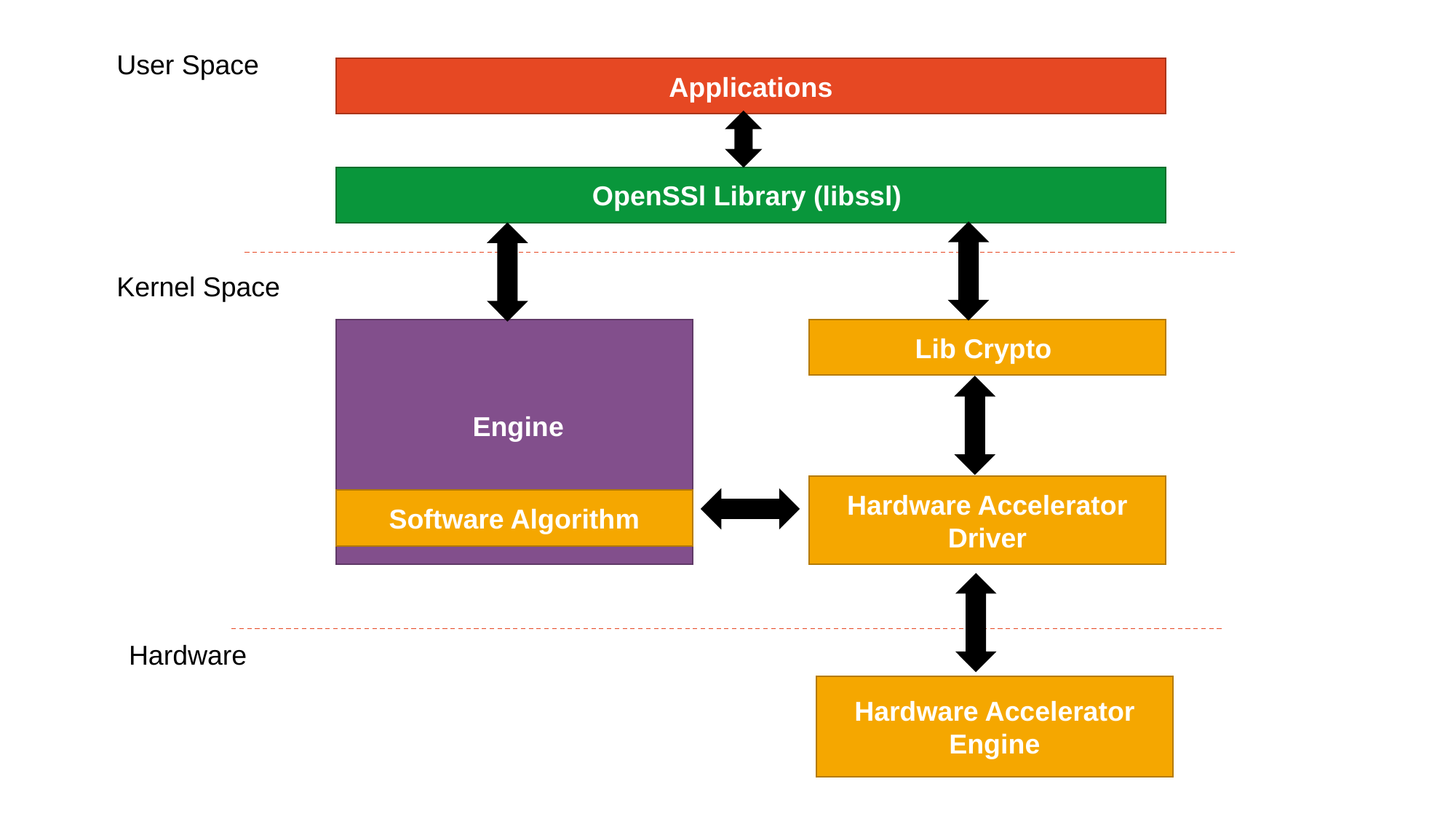

User Space
Applications

OpenSSl Library (libssl)

Kernel Space
 Engine

Lib Crypto

Hardware Accelerator Driver
Software Algorithm

Hardware
Hardware Accelerator Engine